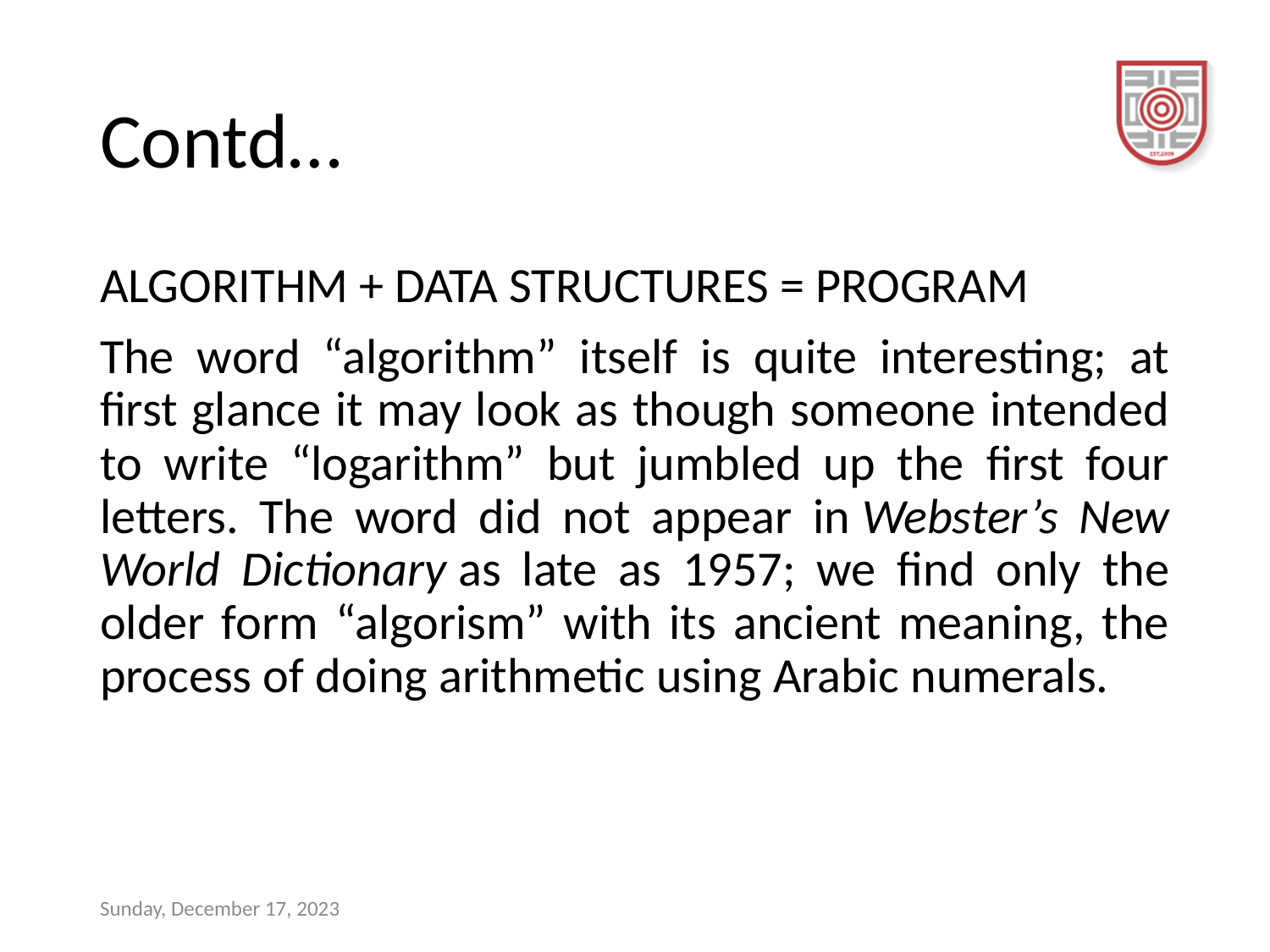

# Contd…
ALGORITHM + DATA STRUCTURES = PROGRAM
The word “algorithm” itself is quite interesting; at first glance it may look as though someone intended to write “logarithm” but jumbled up the first four letters. The word did not appear in Webster’s New World Dictionary as late as 1957; we find only the older form “algorism” with its ancient meaning, the process of doing arithmetic using Arabic numerals.
Sunday, December 17, 2023